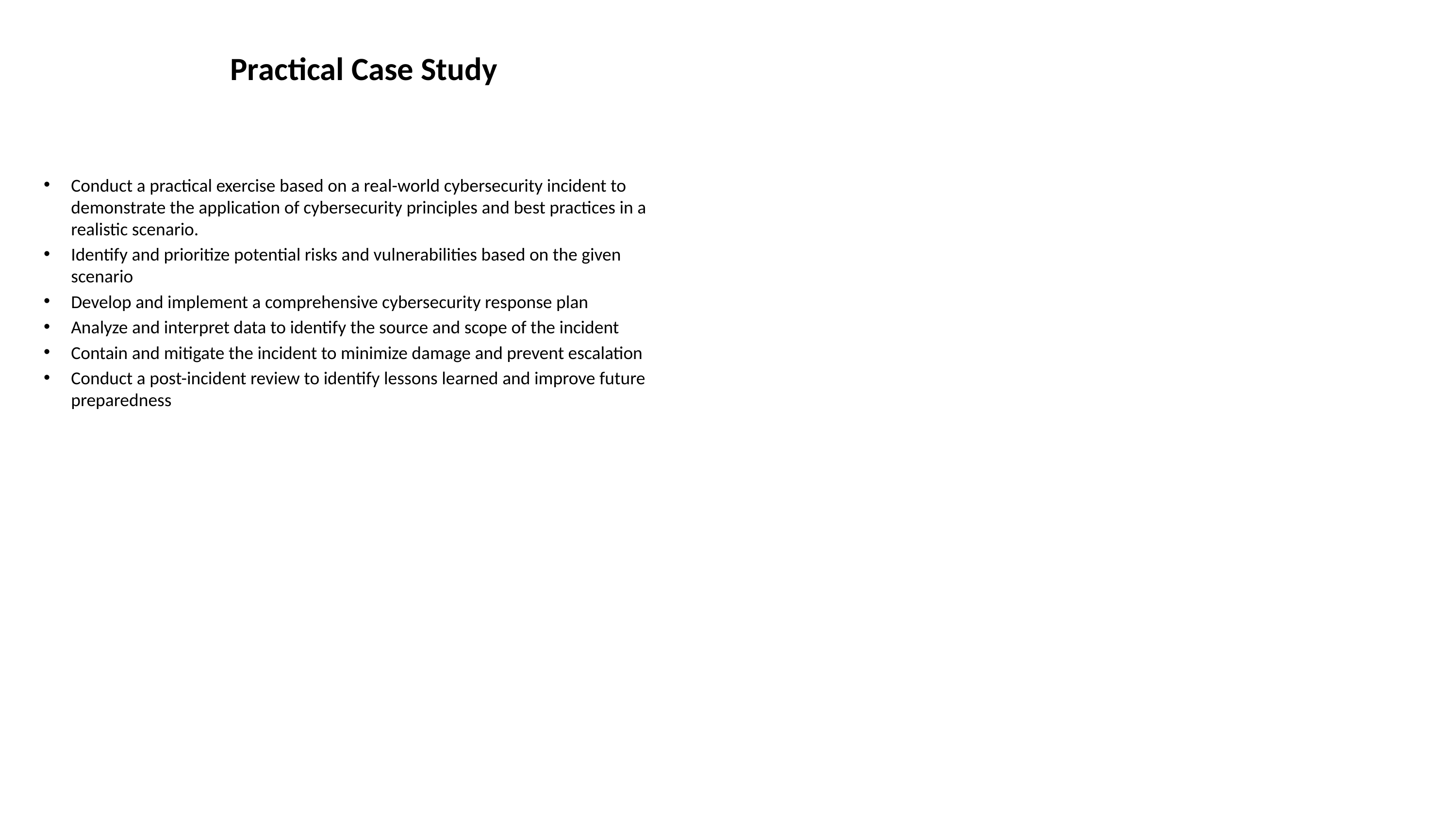

# Practical Case Study

Conduct a practical exercise based on a real-world cybersecurity incident to demonstrate the application of cybersecurity principles and best practices in a realistic scenario.
Identify and prioritize potential risks and vulnerabilities based on the given scenario
Develop and implement a comprehensive cybersecurity response plan
Analyze and interpret data to identify the source and scope of the incident
Contain and mitigate the incident to minimize damage and prevent escalation
Conduct a post-incident review to identify lessons learned and improve future preparedness